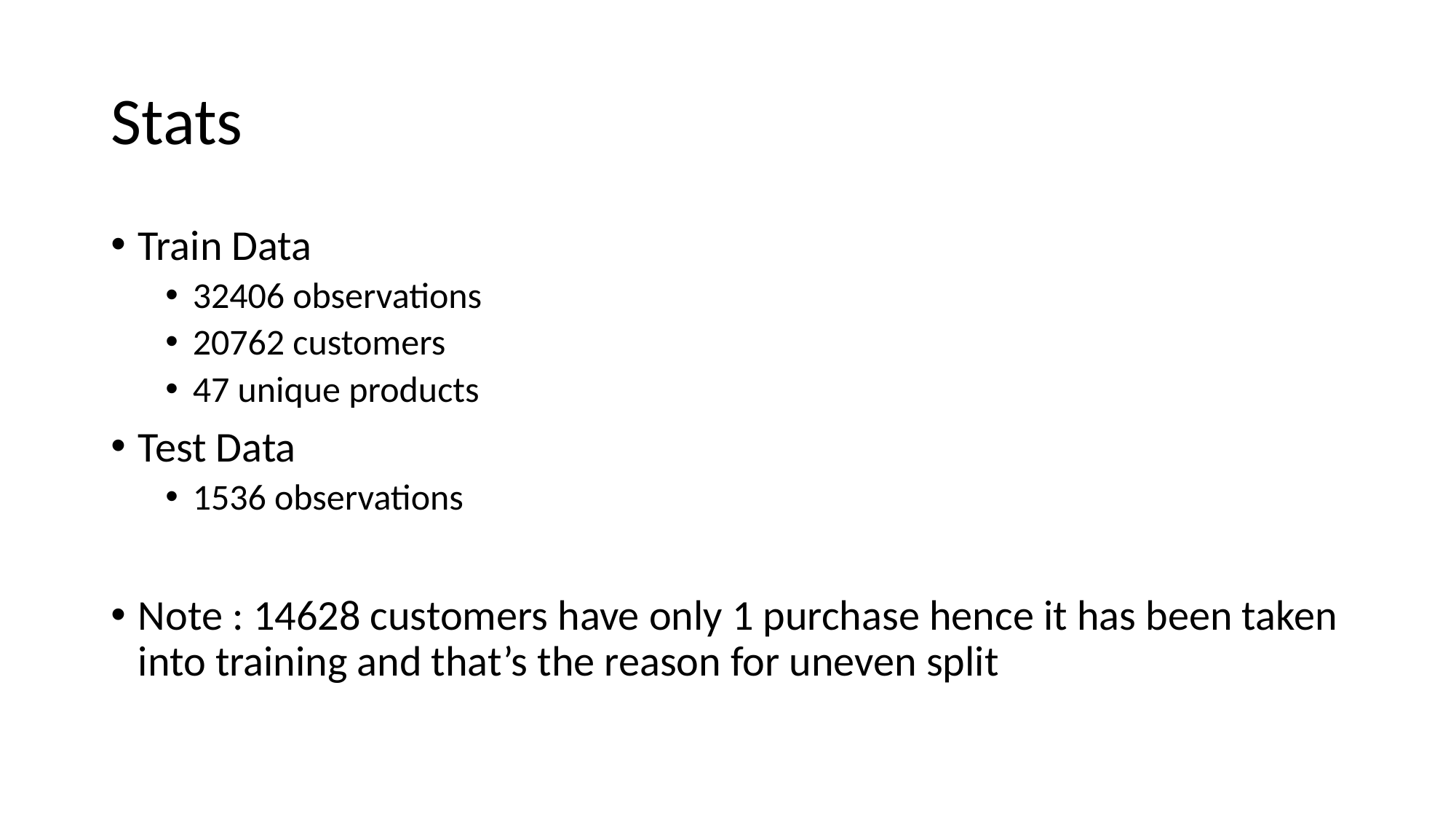

# Stats
Train Data
32406 observations
20762 customers
47 unique products
Test Data
1536 observations

Note : 14628 customers have only 1 purchase hence it has been taken into training and that’s the reason for uneven split